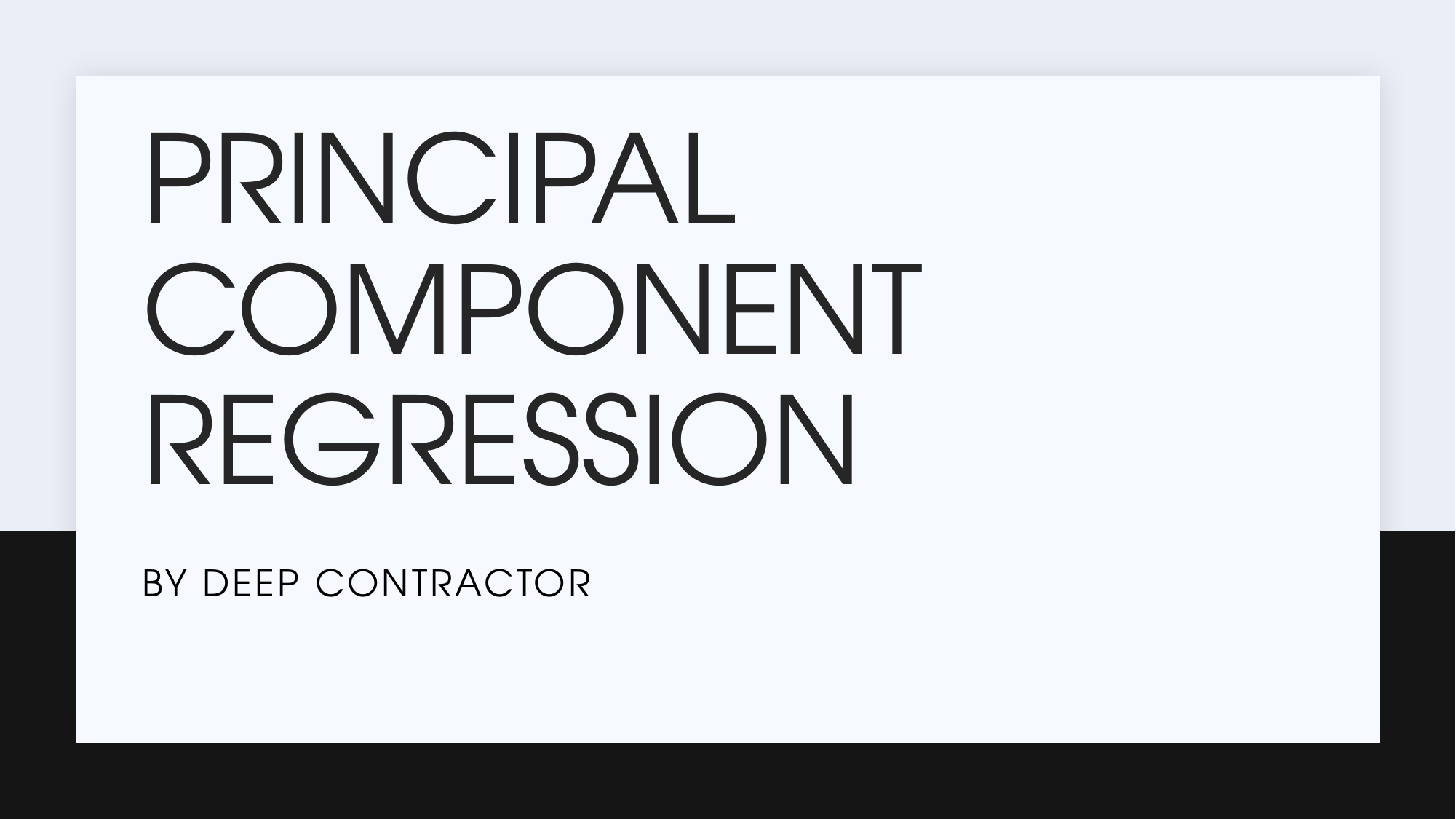

# PRINCIPAL COMPONENT REGRESSION
BY DEEP CONTRACTOR